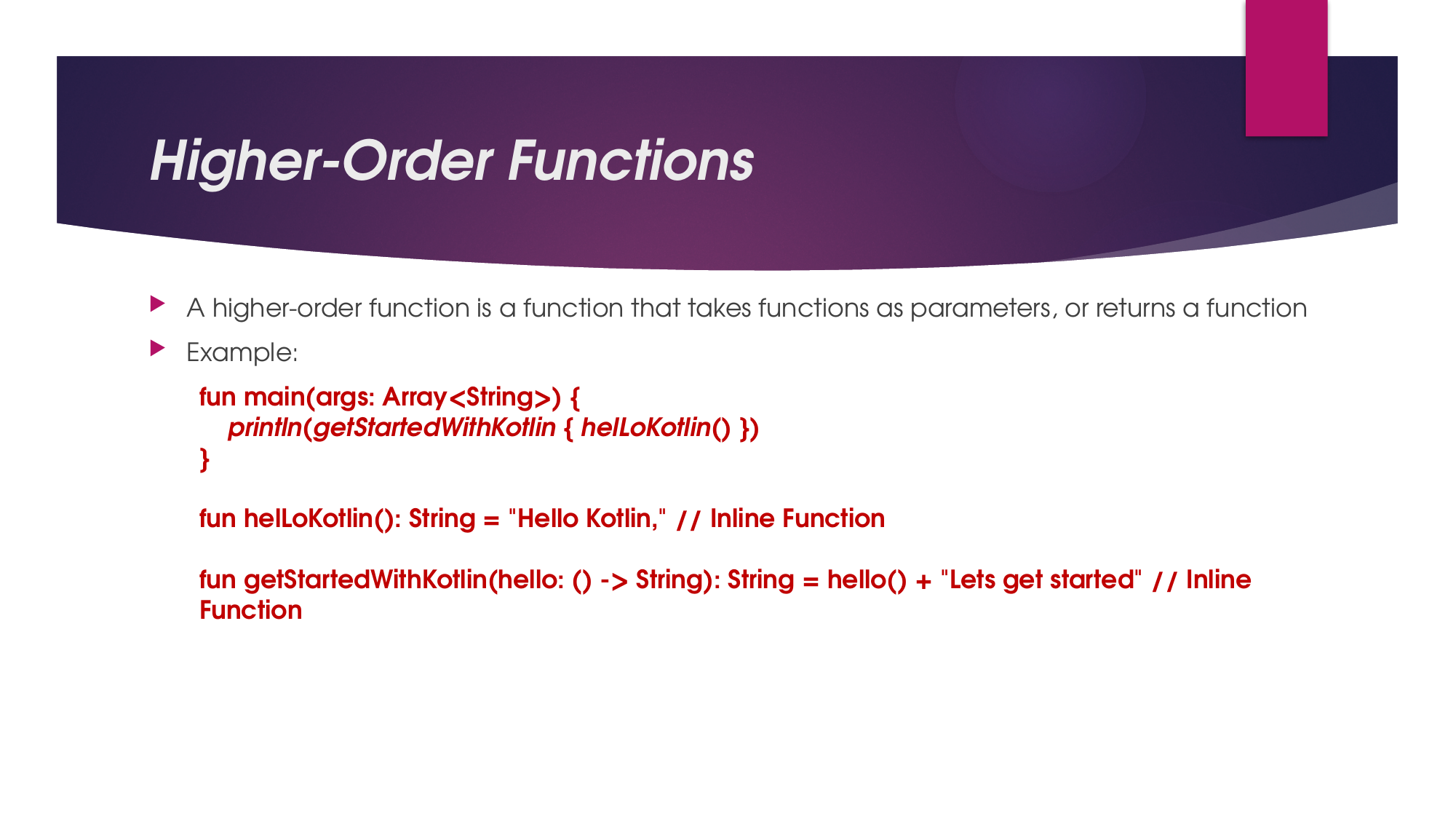

# Higher-Order Functions
A higher-order function is a function that takes functions as parameters, or returns a function
Example:
fun main(args: Array<String>) {
    println(getStartedWithKotlin { helLoKotlin() })
}
fun helLoKotlin(): String = "Hello Kotlin," // Inline Function
fun getStartedWithKotlin(hello: () -> String): String = hello() + "Lets get started" // Inline Function